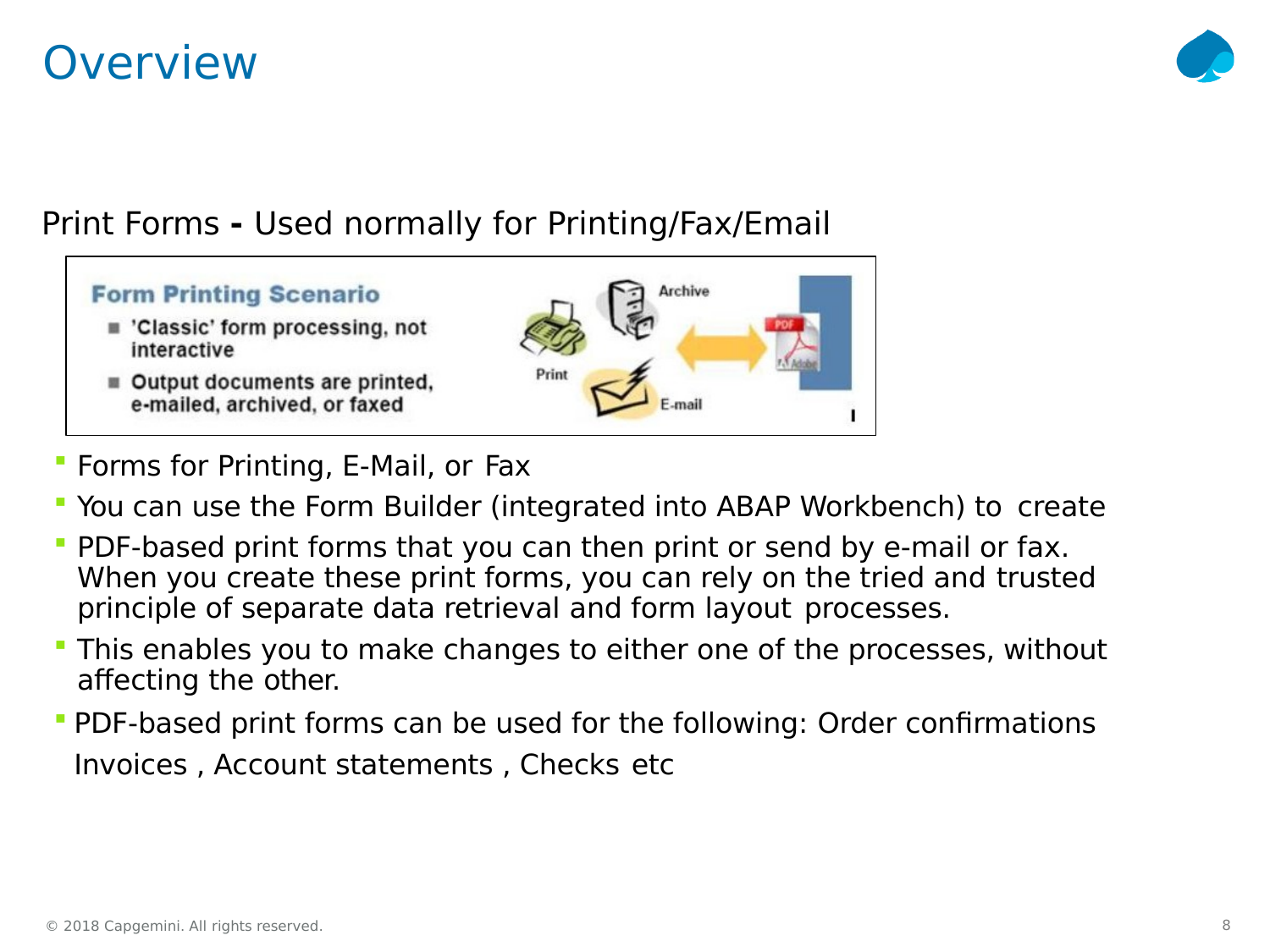

# Overview
Print Forms - Used normally for Printing/Fax/Email

Forms for Printing, E-Mail, or Fax
You can use the Form Builder (integrated into ABAP Workbench) to create
PDF-based print forms that you can then print or send by e-mail or fax.  When you create these print forms, you can rely on the tried and trusted  principle of separate data retrieval and form layout processes.
This enables you to make changes to either one of the processes, without  affecting the other.
PDF-based print forms can be used for the following: Order confirmations  Invoices , Account statements , Checks etc
8
© 2018 Capgemini. All rights reserved.